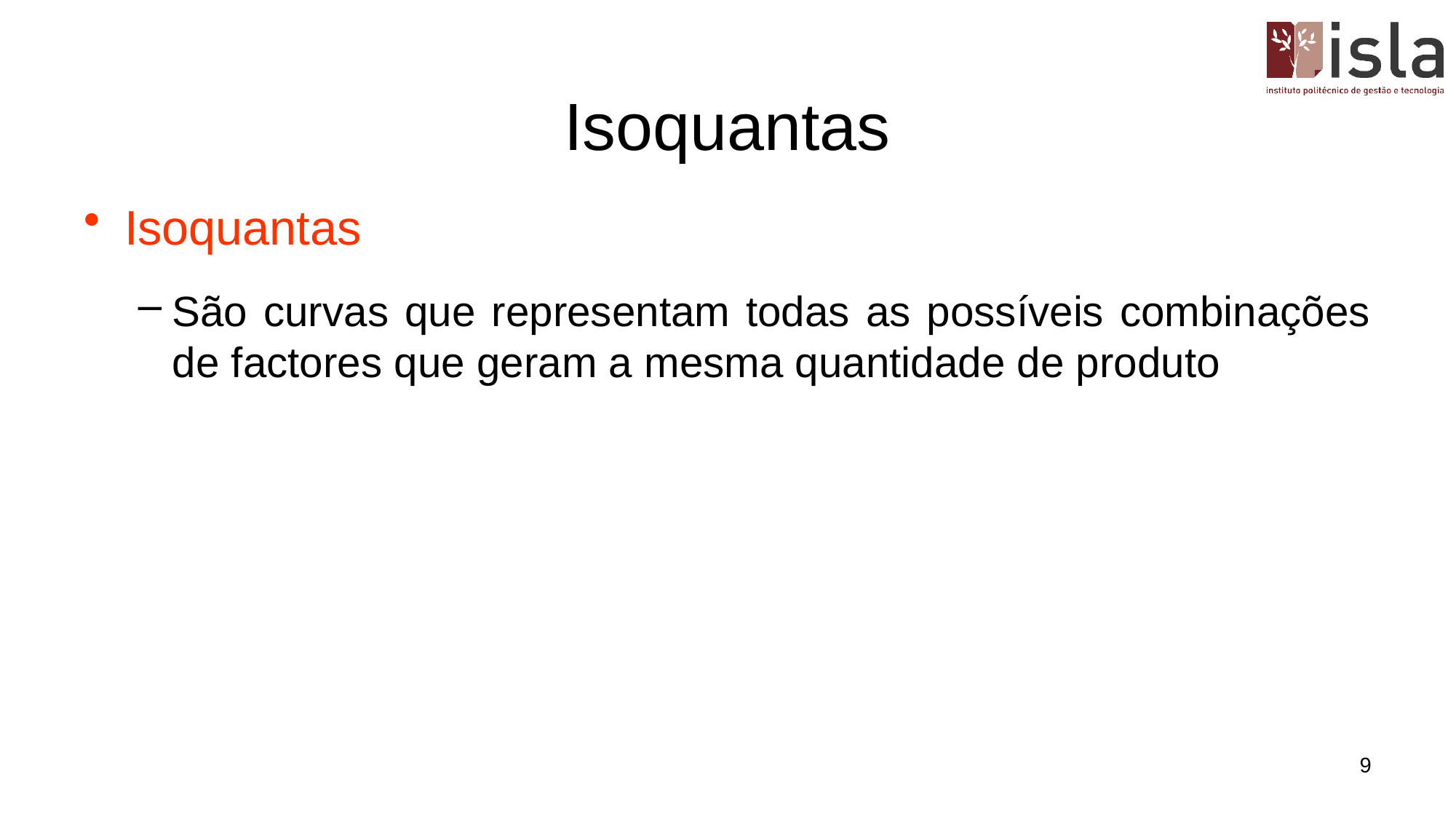

# Isoquantas
Isoquantas
São curvas que representam todas as possíveis combinações de factores que geram a mesma quantidade de produto
9